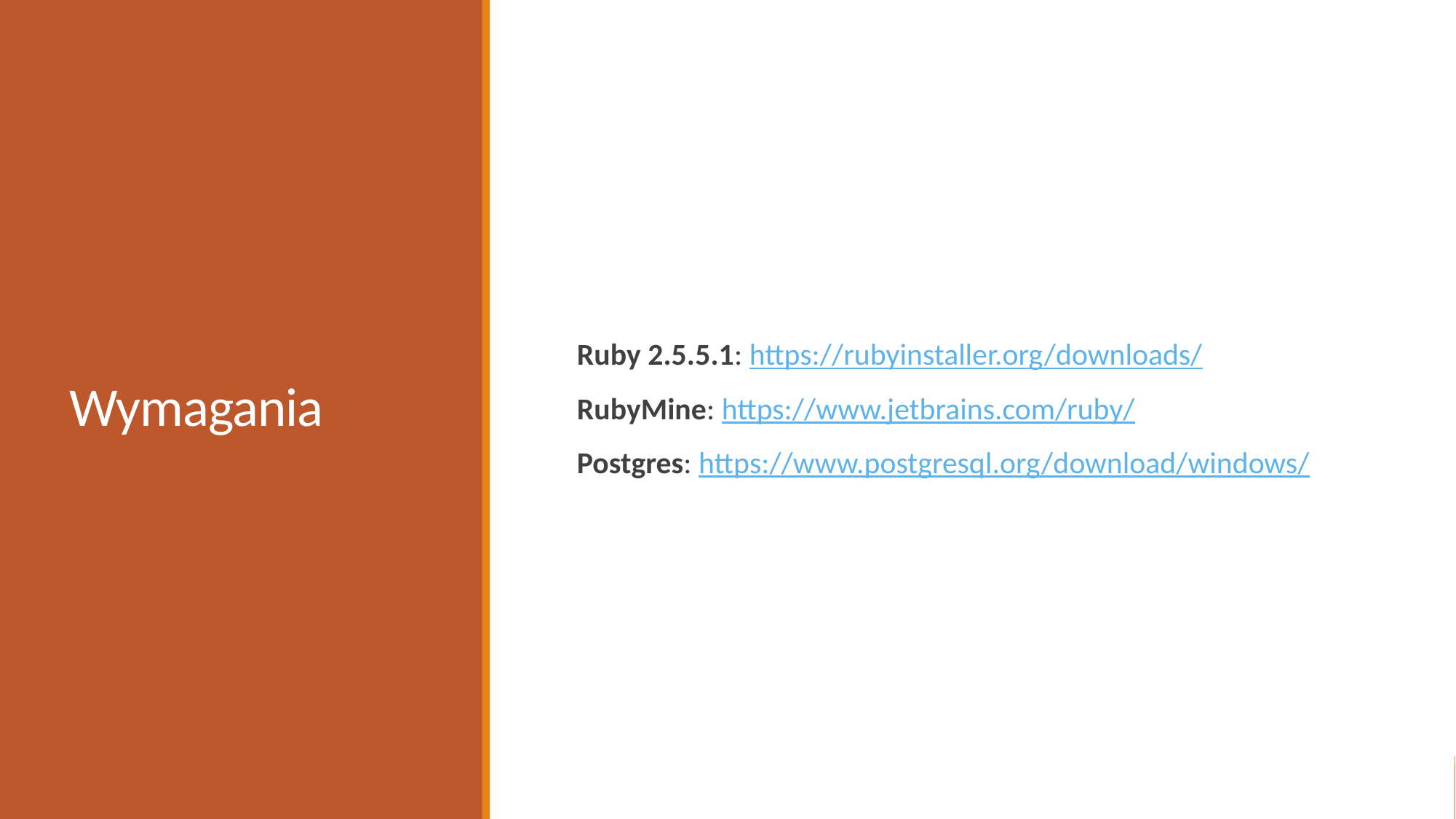

# Wymagania
Ruby 2.5.5.1: https://rubyinstaller.org/downloads/
RubyMine: https://www.jetbrains.com/ruby/
Postgres: https://www.postgresql.org/download/windows/